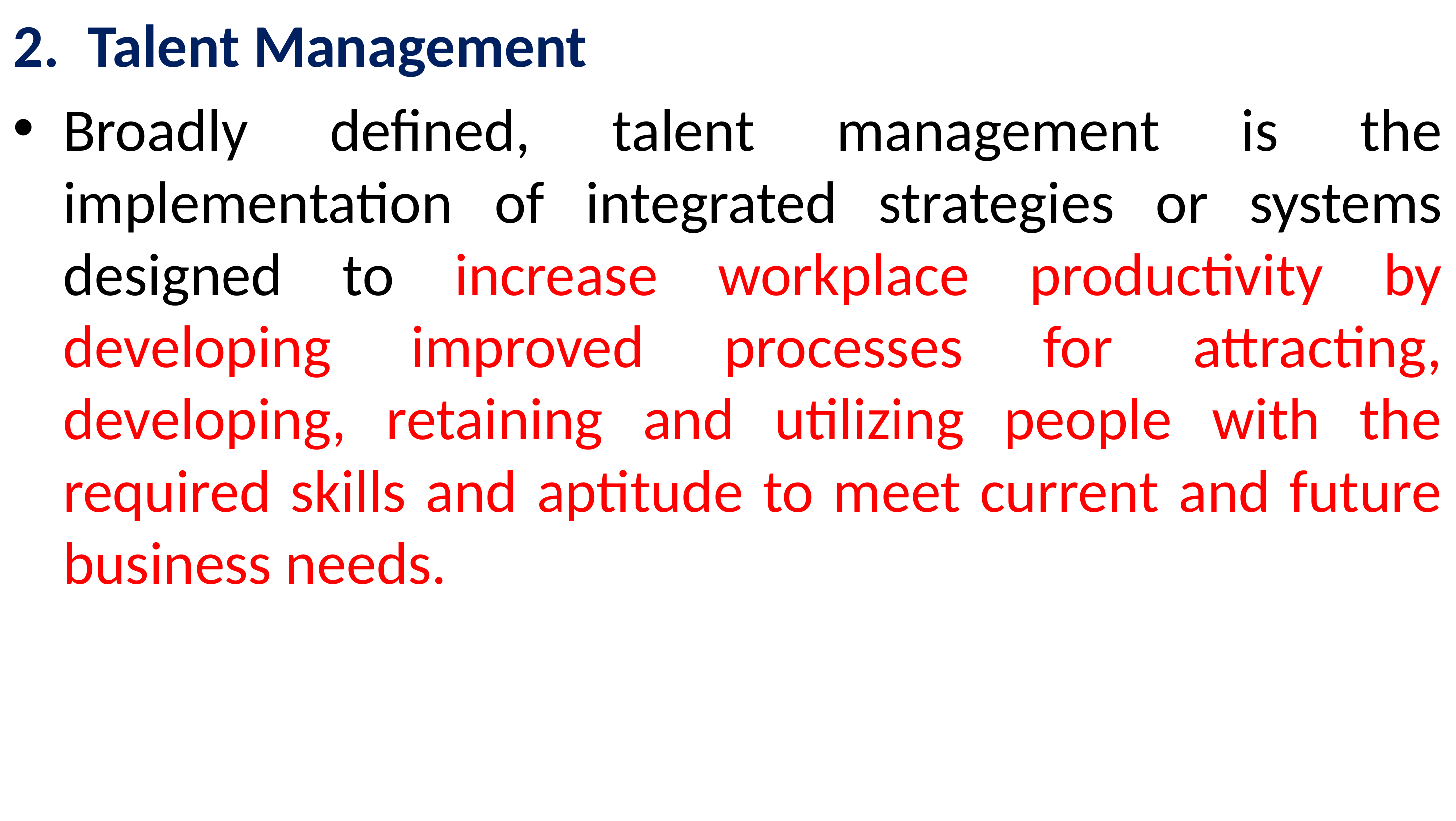

Talent Management
Broadly defined, talent management is the implementation of integrated strategies or systems designed to increase workplace productivity by developing improved processes for attracting, developing, retaining and utilizing people with the required skills and aptitude to meet current and future business needs.